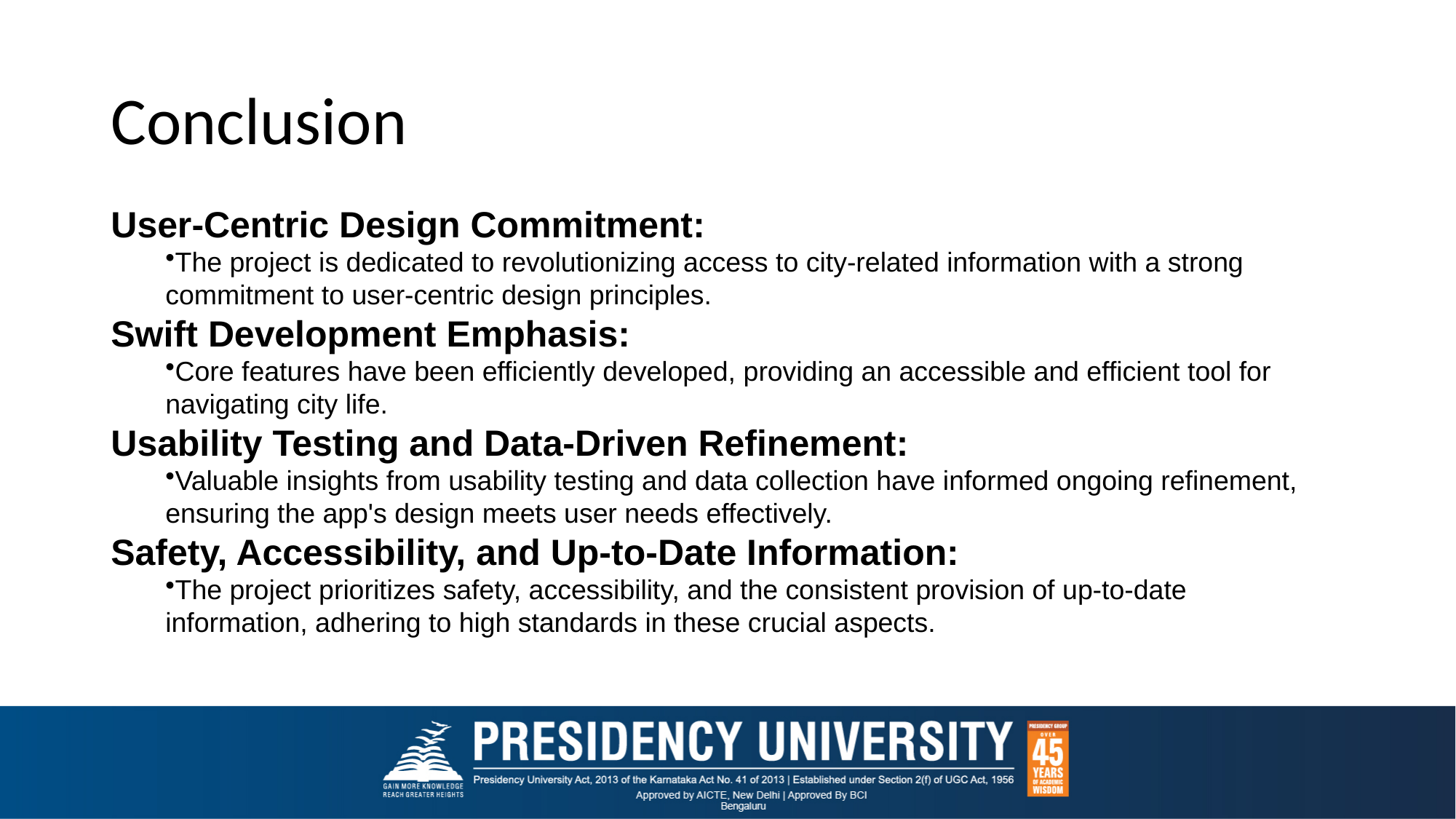

# Conclusion
User-Centric Design Commitment:
The project is dedicated to revolutionizing access to city-related information with a strong commitment to user-centric design principles.
Swift Development Emphasis:
Core features have been efficiently developed, providing an accessible and efficient tool for navigating city life.
Usability Testing and Data-Driven Refinement:
Valuable insights from usability testing and data collection have informed ongoing refinement, ensuring the app's design meets user needs effectively.
Safety, Accessibility, and Up-to-Date Information:
The project prioritizes safety, accessibility, and the consistent provision of up-to-date information, adhering to high standards in these crucial aspects.